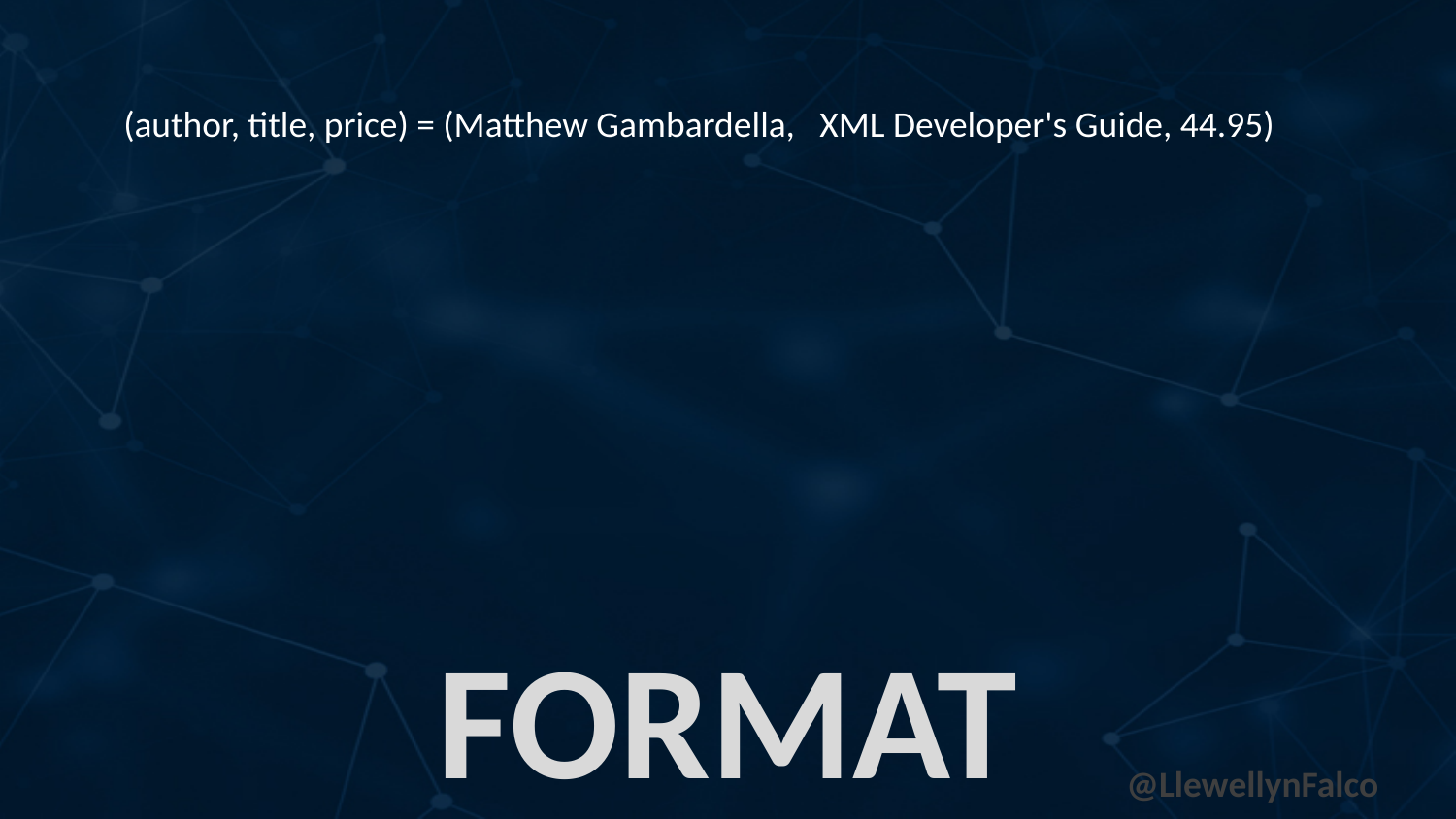

# Format
(author, title, price) = (Matthew Gambardella,   XML Developer's Guide, 44.95)